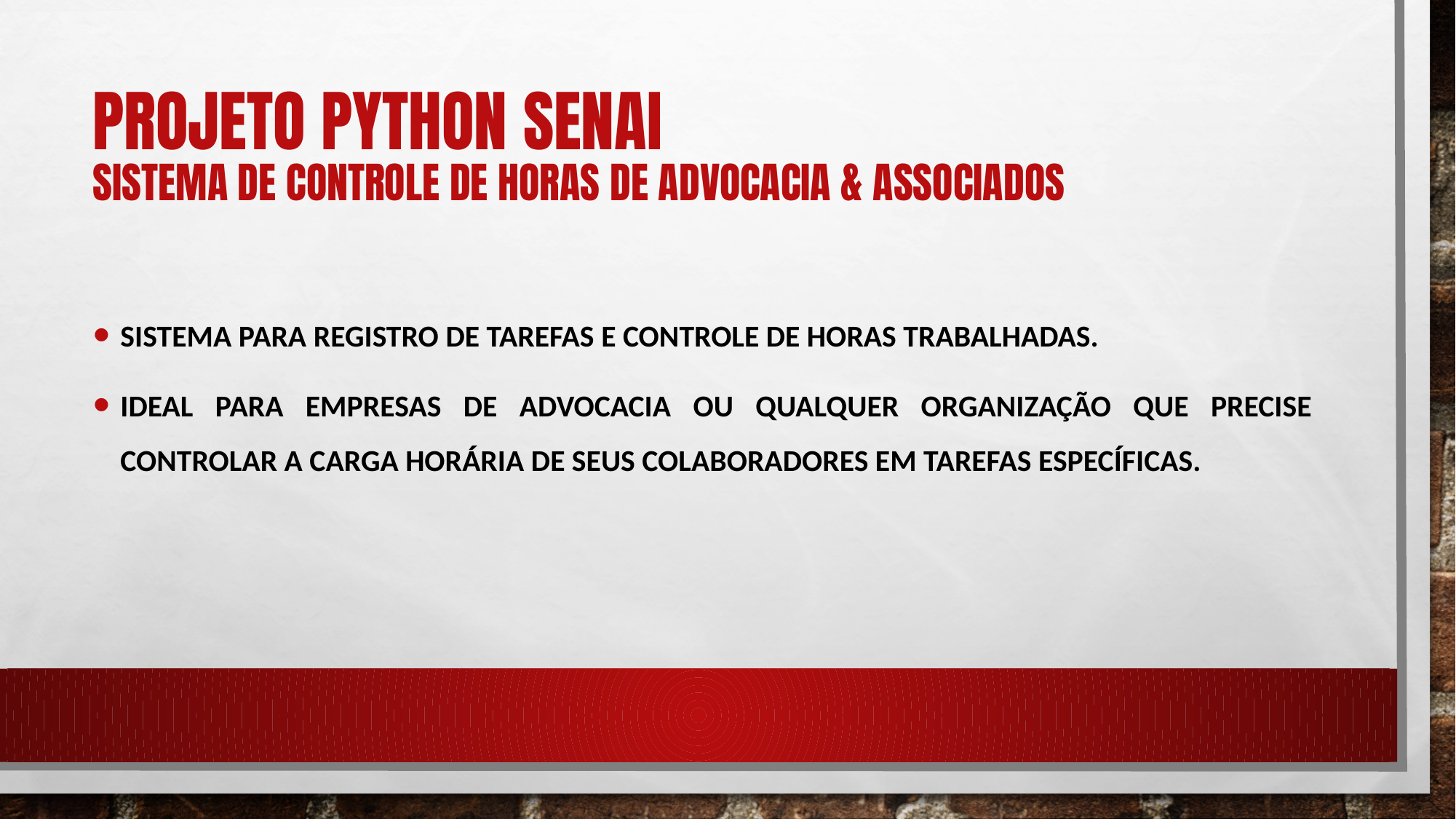

# PROJETO PYTHON SENAI SISTEMA DE CONTROLE DE HORAS DE ADVOCACIA & ASSOCIADOS
Sistema para registro de tarefas e controle de horas trabalhadas.
Ideal para empresas de advocacia ou qualquer organização que precise controlar a carga horária de seus colaboradores em tarefas específicas.